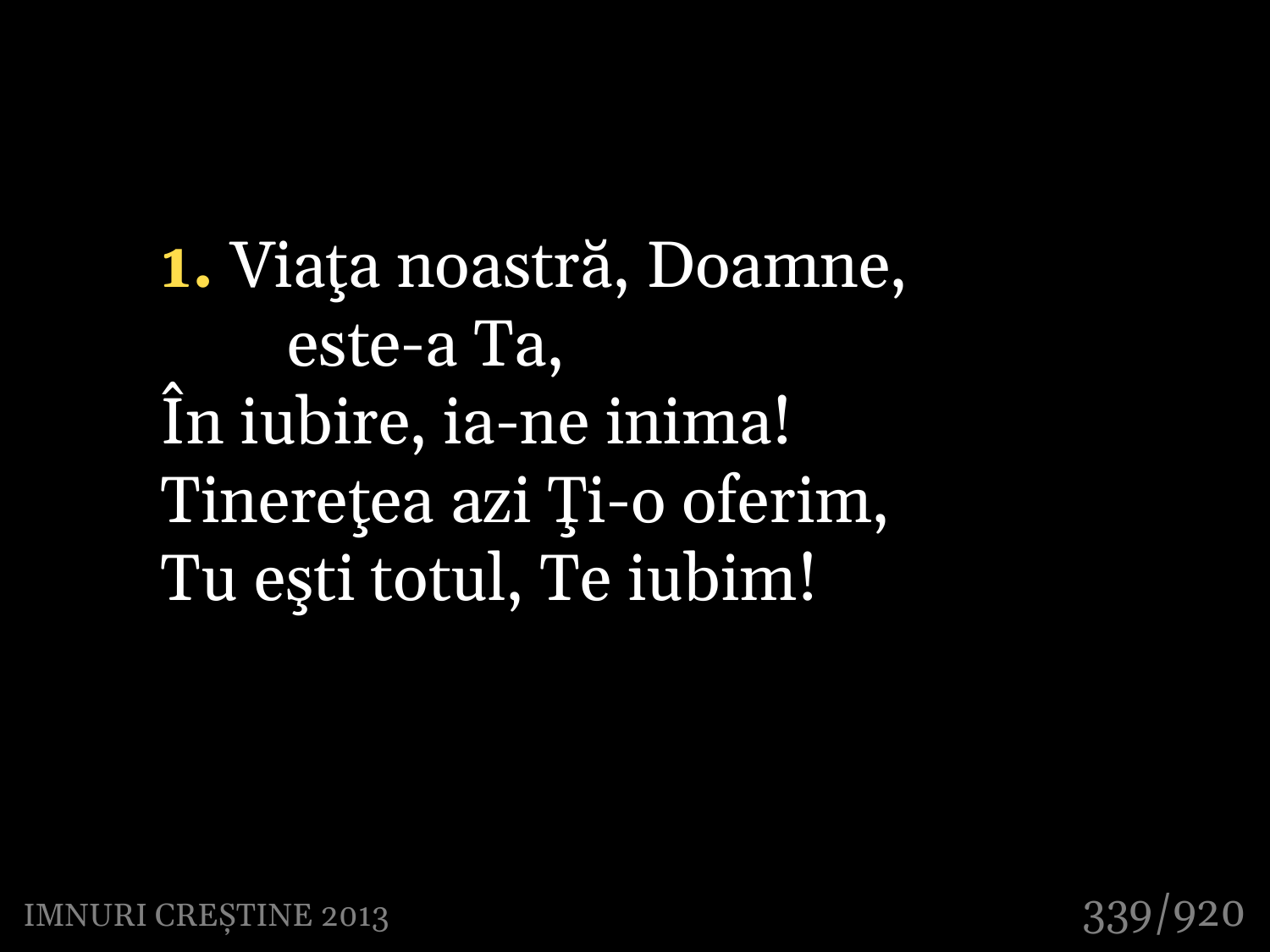

1. Viaţa noastră, Doamne,
	este-a Ta,
În iubire, ia-ne inima!
Tinereţea azi Ţi-o oferim,
Tu eşti totul, Te iubim!

339/920
IMNURI CREȘTINE 2013